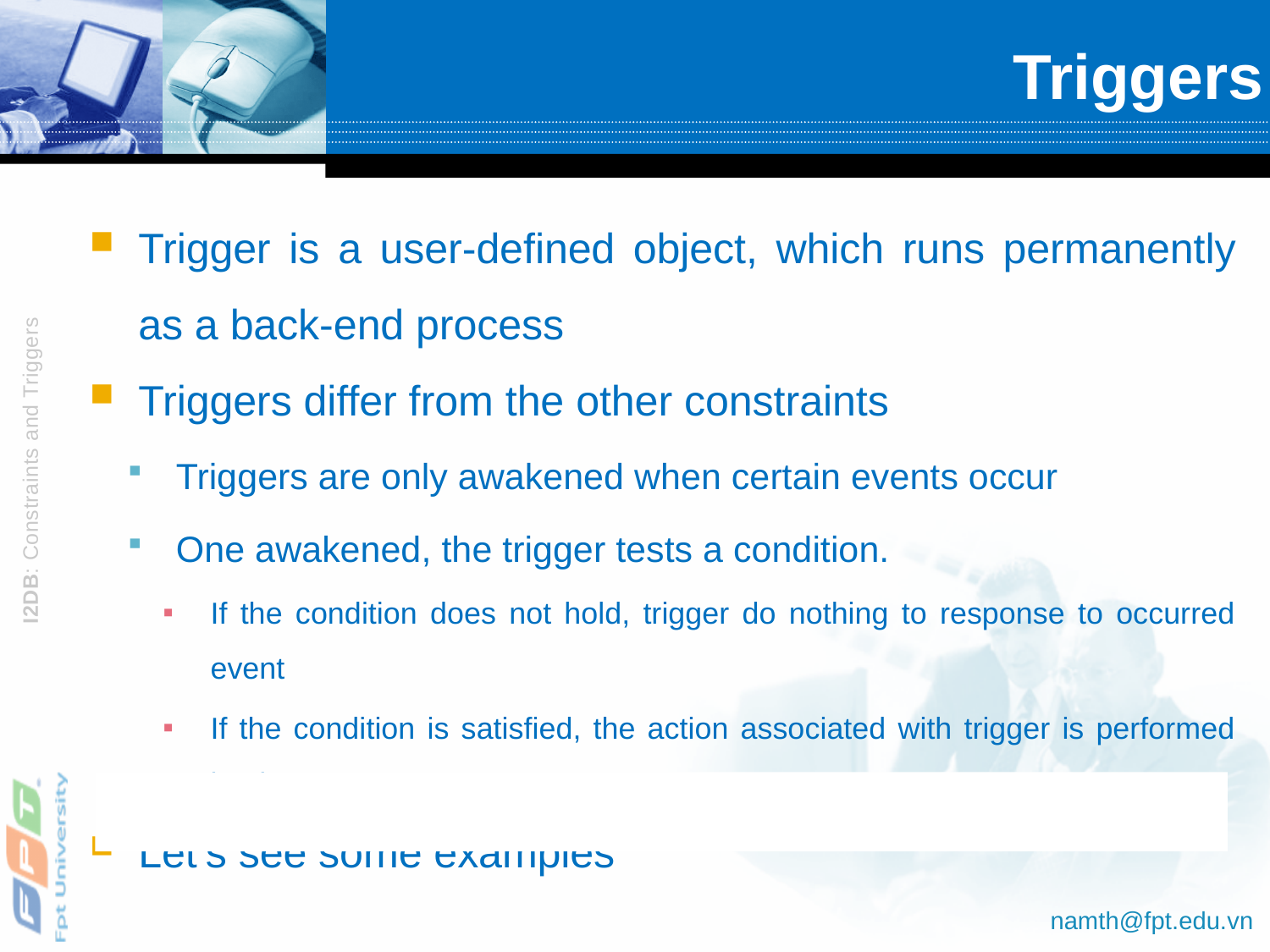

# Triggers
Trigger is a user-defined object, which runs permanently as a back-end process
Triggers differ from the other constraints
Triggers are only awakened when certain events occur
One awakened, the trigger tests a condition.
If the condition does not hold, trigger do nothing to response to occurred event
If the condition is satisfied, the action associated with trigger is performed by the DBMS
Let’s see some examples